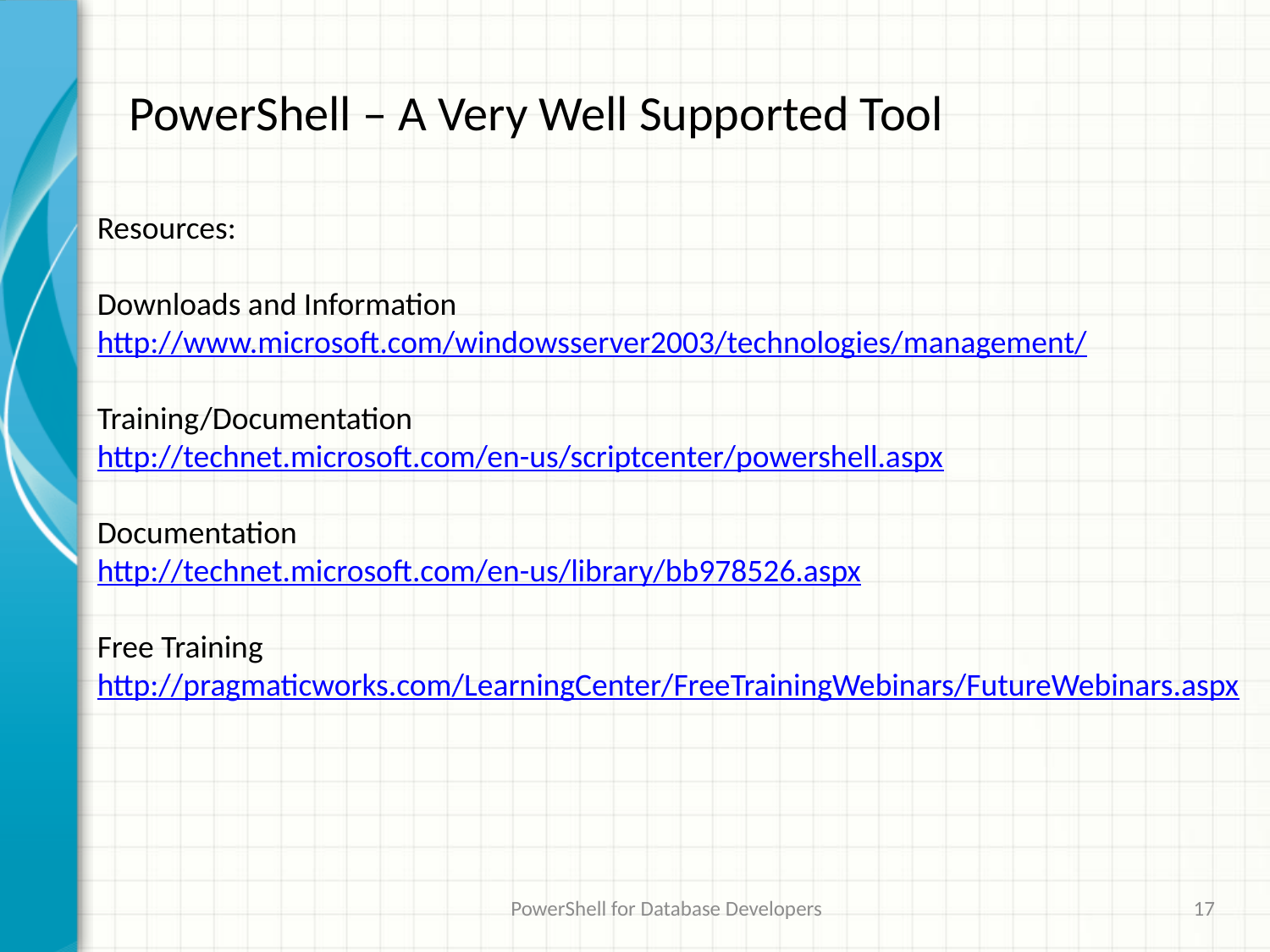

# PowerShell – A Very Well Supported Tool
Resources:

Downloads and Information
http://www.microsoft.com/windowsserver2003/technologies/management/

Training/Documentation
http://technet.microsoft.com/en-us/scriptcenter/powershell.aspx

Documentation
http://technet.microsoft.com/en-us/library/bb978526.aspx

Free Training
http://pragmaticworks.com/LearningCenter/FreeTrainingWebinars/FutureWebinars.aspx

PowerShell for Database Developers
17